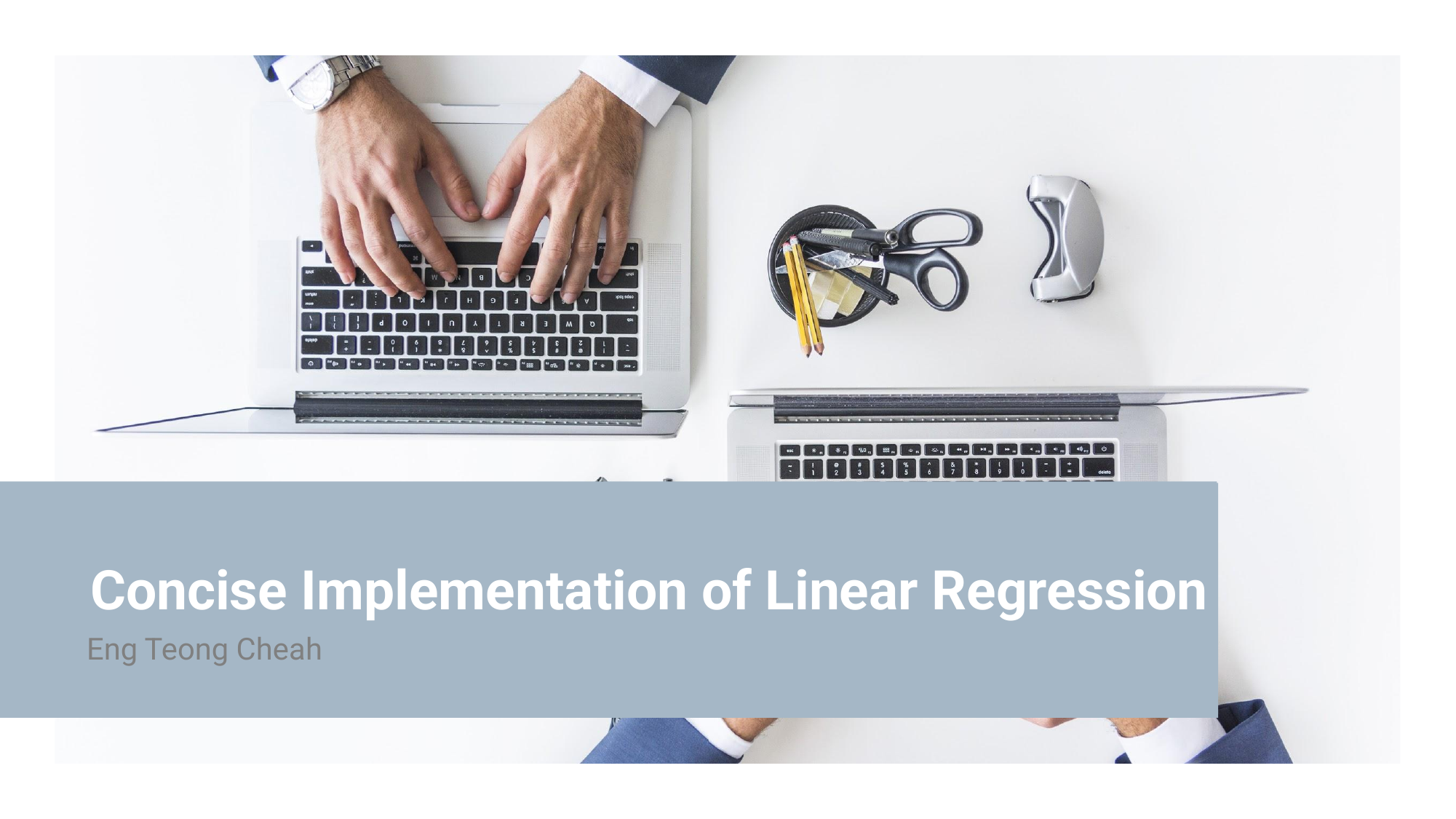

# Concise Implementation of Linear Regression

Eng Teong Cheah